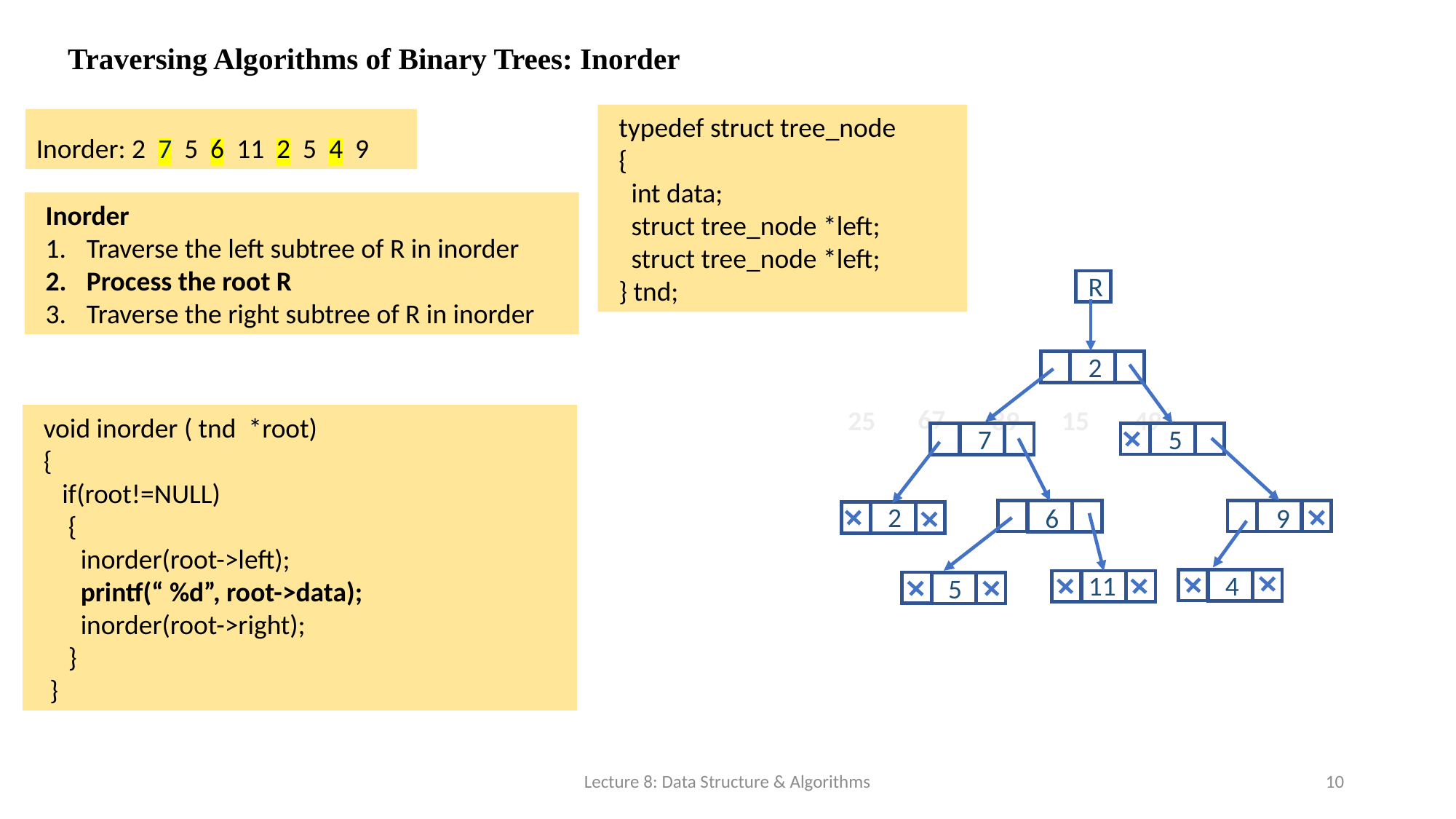

# Traversing Algorithms of Binary Trees: Inorder
typedef struct tree_node
{
  int data;
  struct tree_node *left;
  struct tree_node *left;
} tnd;
Inorder: 2  7  5  6  11  2  5  4  9
Inorder
Traverse the left subtree of R in inorder
Process the root R
Traverse the right subtree of R in inorder
R

2

67
25
89
15
49
7
5

2
6
9

4
11
5

void inorder ( tnd  *root)
{
   if(root!=NULL)
    {
      inorder(root->left);
      printf(“ %d”, root->data);
      inorder(root->right);
    }
 }
Lecture 8: Data Structure & Algorithms
10